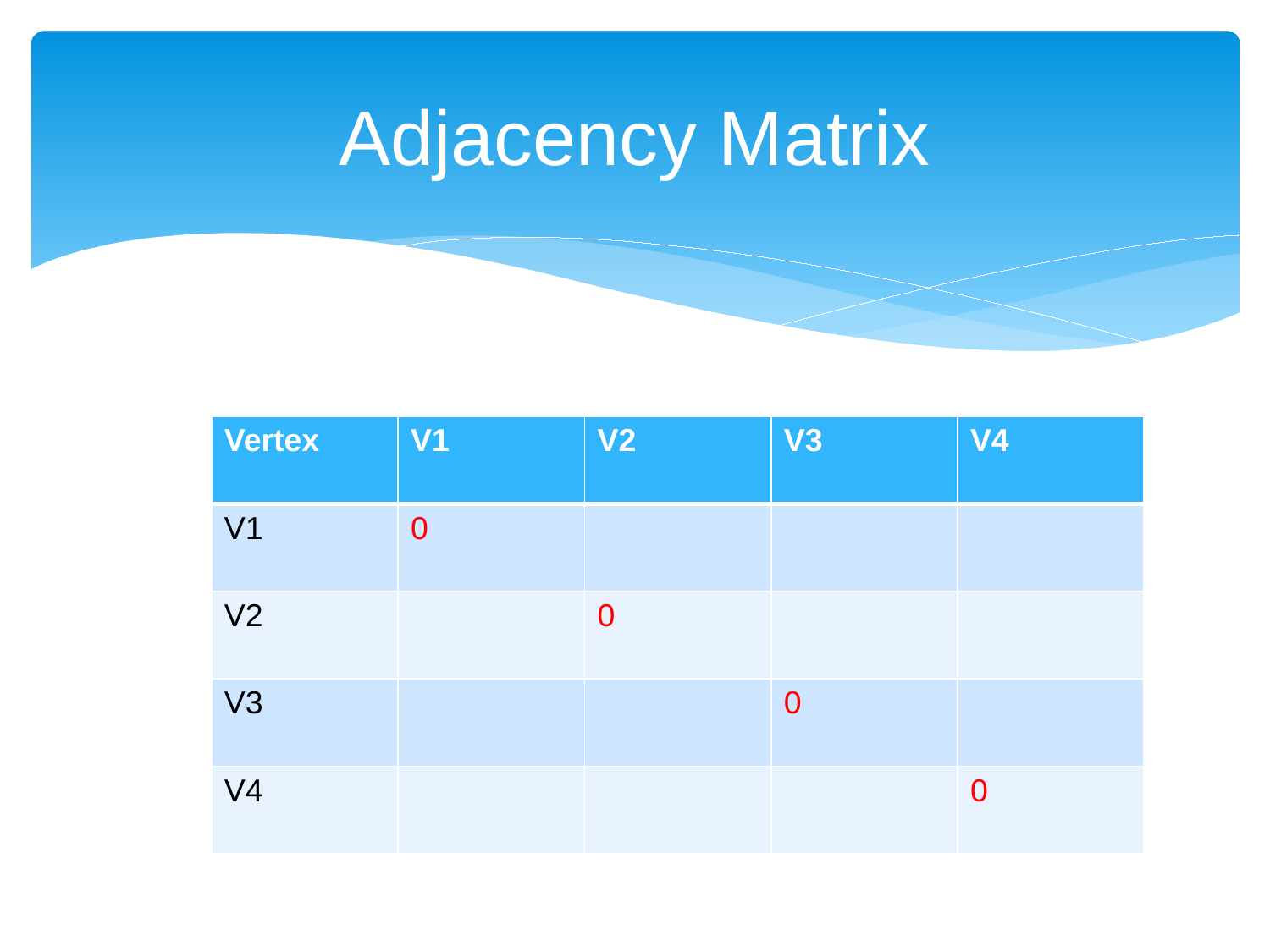

# Adjacency Matrix
| Vertex | V1 | V2 | V3 | V4 |
| --- | --- | --- | --- | --- |
| V1 | 0 |  |  |  |
| V2 |  | 0 |  |  |
| V3 |  |  | 0 |  |
| V4 |  |  |  | 0 |